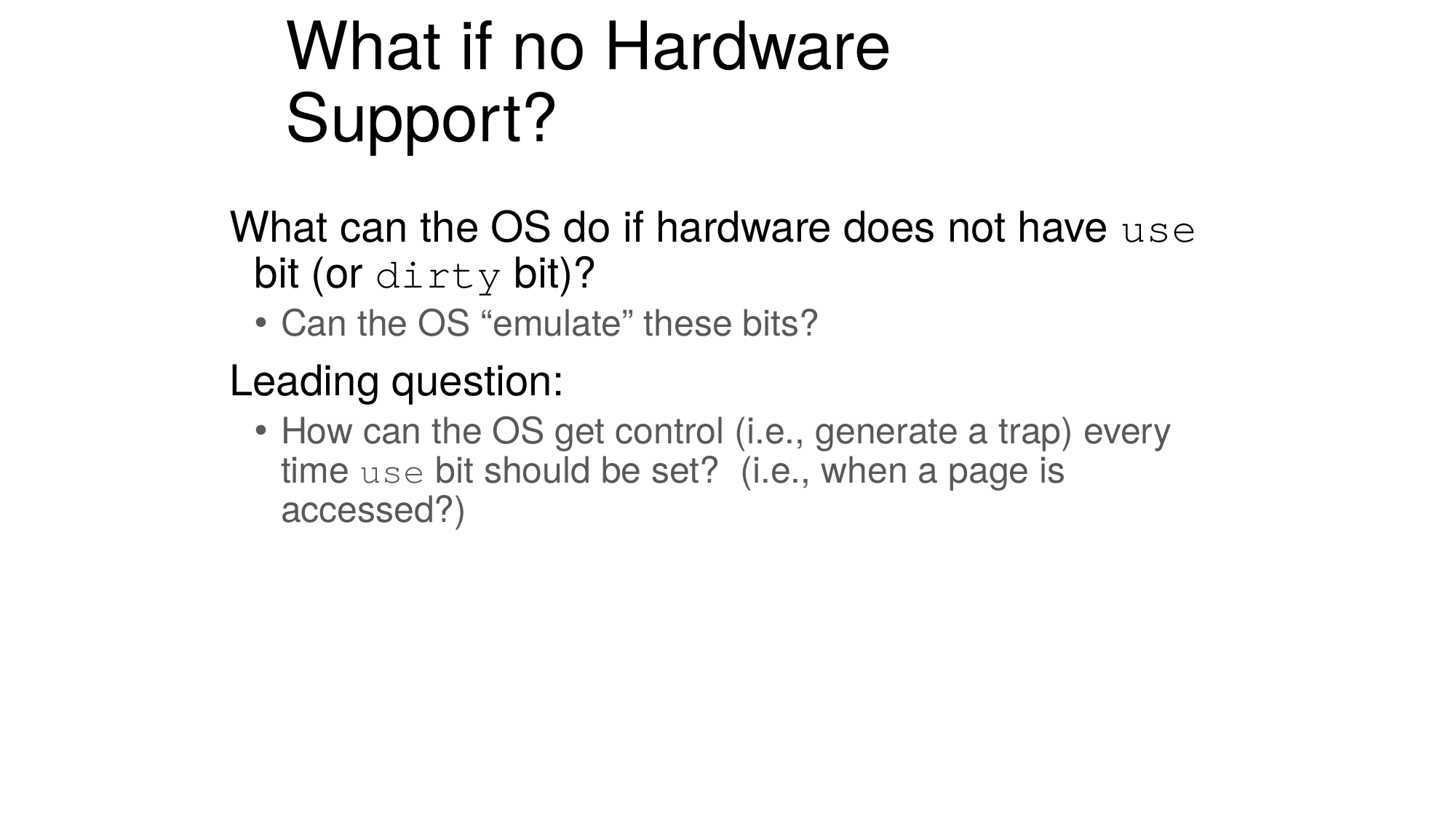

# What if no Hardware Support?
What can the OS do if hardware does not have use bit (or dirty bit)?
Can the OS “emulate” these bits?
Leading question:
How can the OS get control (i.e., generate a trap) every time use bit should be set?  (i.e., when a page is accessed?)